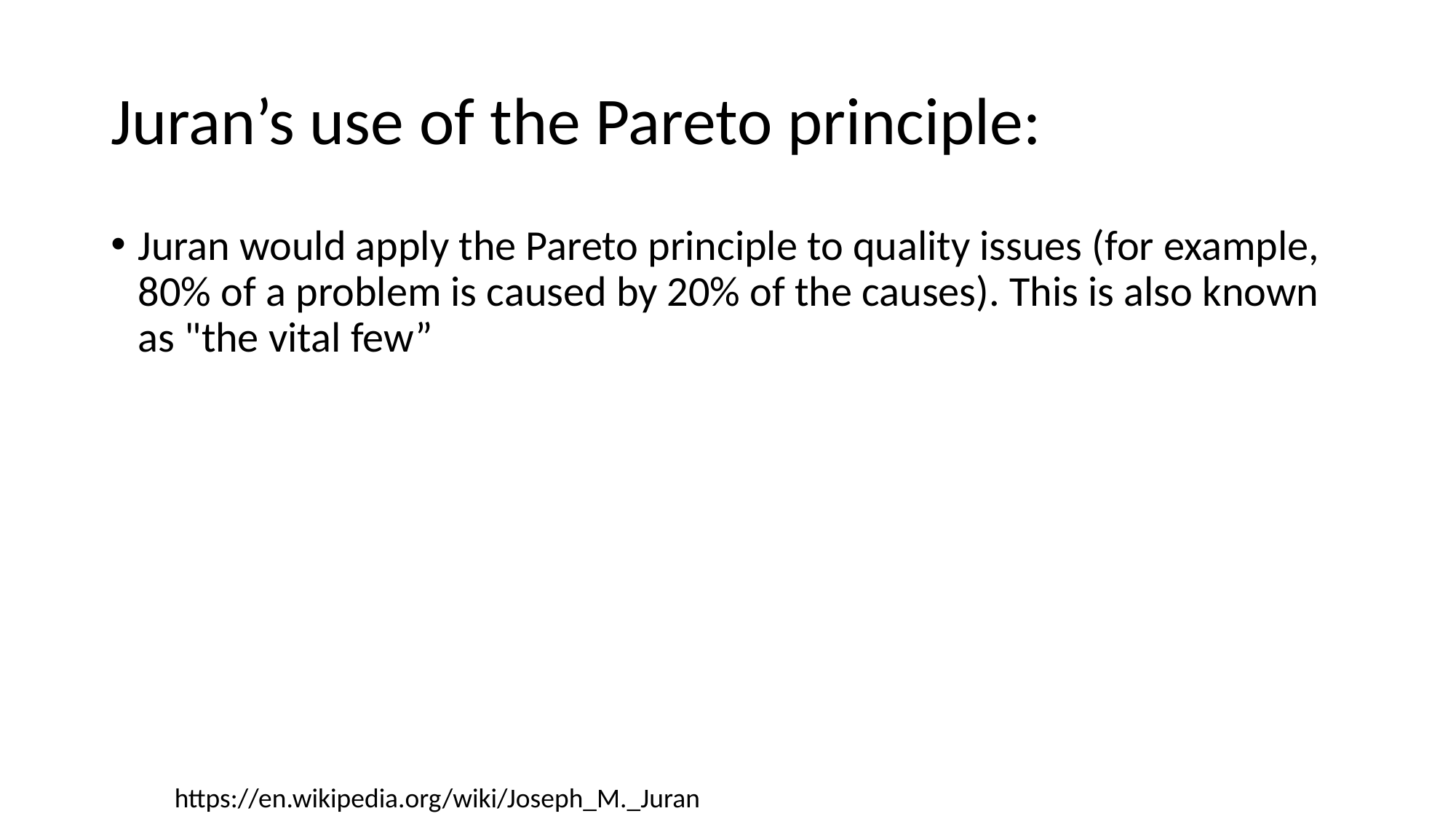

# Juran’s use of the Pareto principle:
Juran would apply the Pareto principle to quality issues (for example, 80% of a problem is caused by 20% of the causes). This is also known as "the vital few”
5
https://en.wikipedia.org/wiki/Joseph_M._Juran